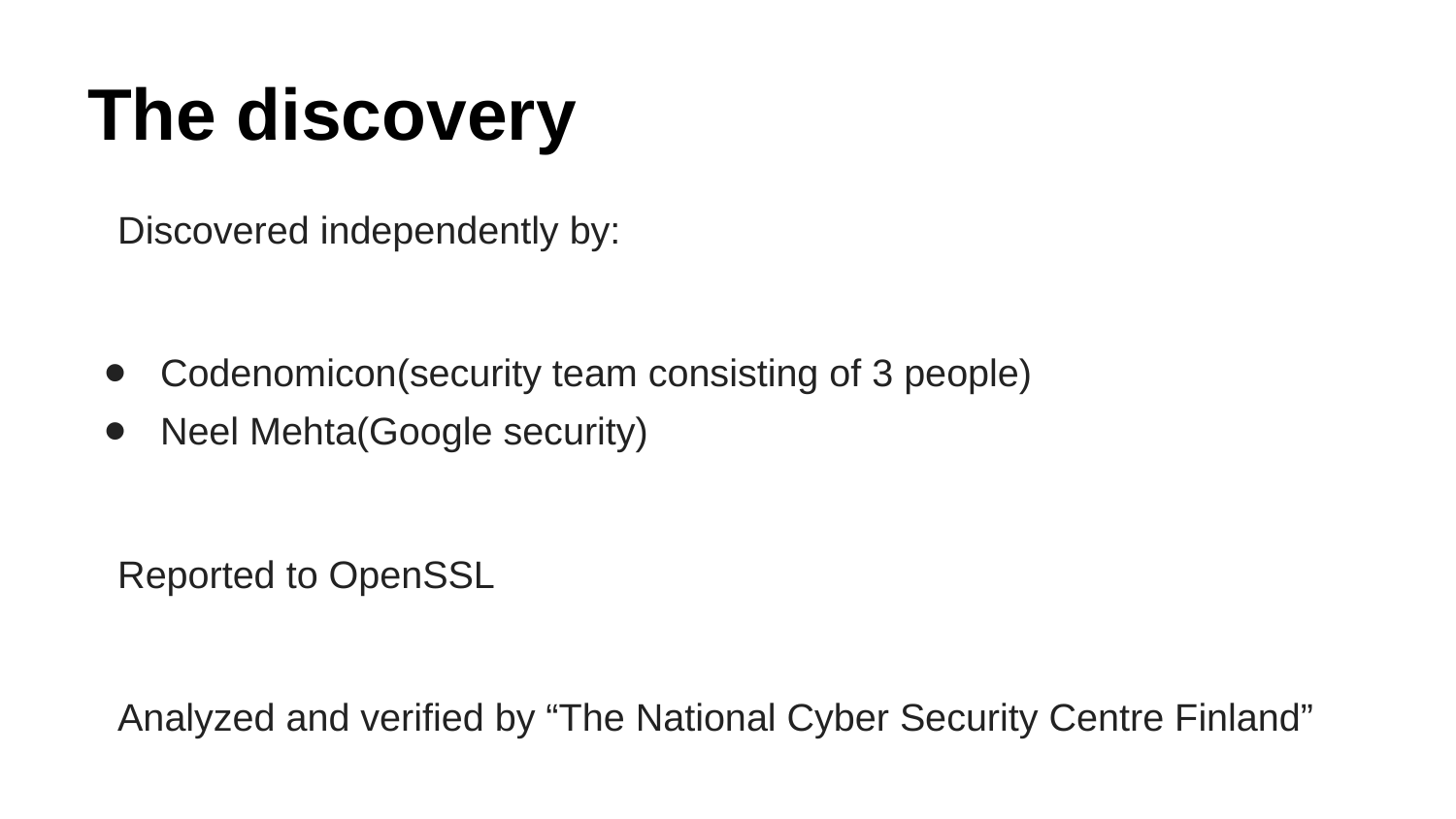

# The discovery
Discovered independently by:

Codenomicon(security team consisting of 3 people)
Neel Mehta(Google security)

Reported to OpenSSL

Analyzed and verified by “The National Cyber Security Centre Finland”